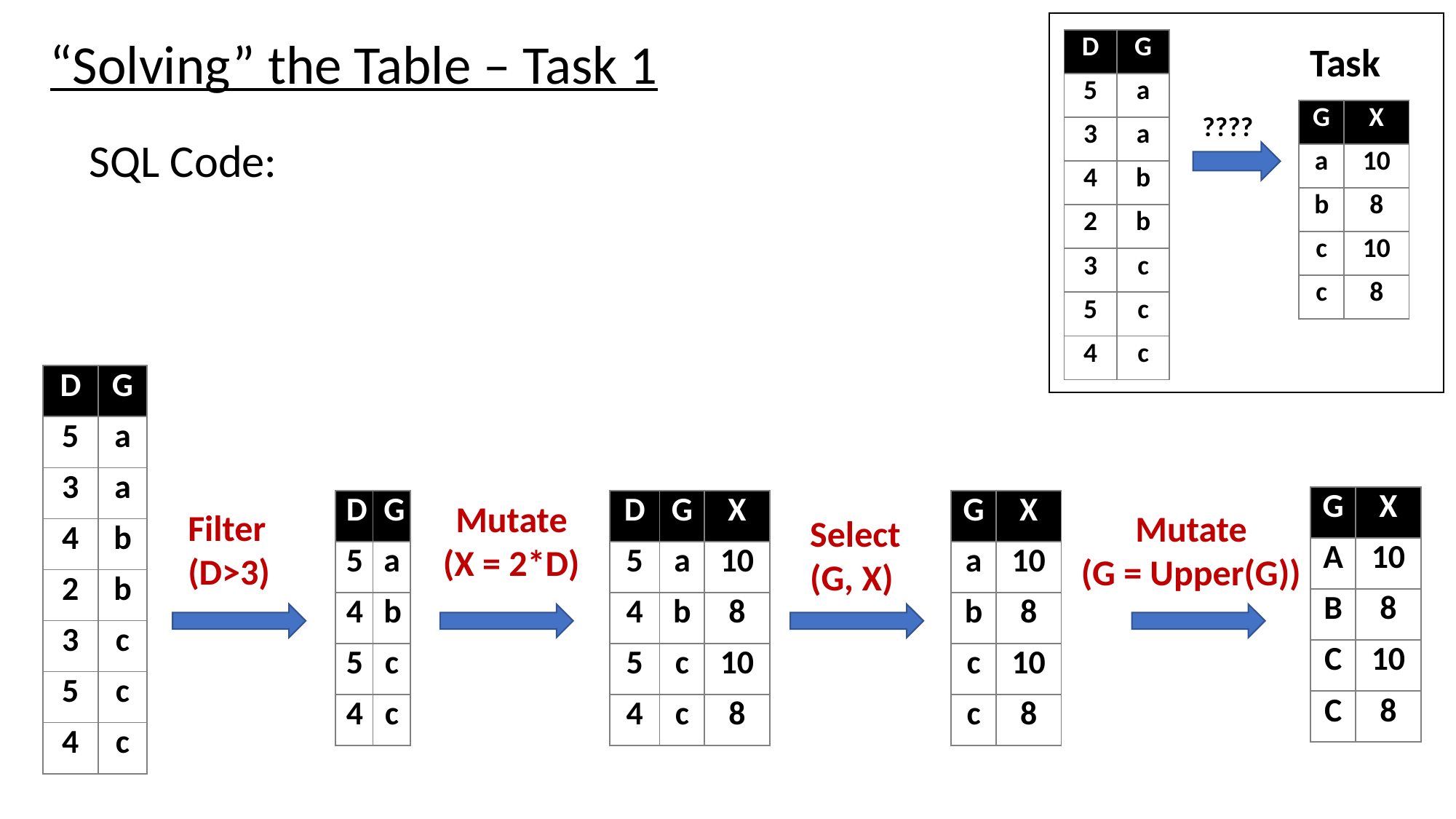

“Solving” the Table – Task 1
| D | G |
| --- | --- |
| 5 | a |
| 3 | a |
| 4 | b |
| 2 | b |
| 3 | c |
| 5 | c |
| 4 | c |
Task
| G | X |
| --- | --- |
| a | 10 |
| b | 8 |
| c | 10 |
| c | 8 |
????
SQL Code:

| D | G |
| --- | --- |
| 5 | a |
| 3 | a |
| 4 | b |
| 2 | b |
| 3 | c |
| 5 | c |
| 4 | c |
| G | X |
| --- | --- |
| A | 10 |
| B | 8 |
| C | 10 |
| C | 8 |
| D | G |
| --- | --- |
| 5 | a |
| 4 | b |
| 5 | c |
| 4 | c |
Mutate
(X = 2*D)
| D | G | X |
| --- | --- | --- |
| 5 | a | 10 |
| 4 | b | 8 |
| 5 | c | 10 |
| 4 | c | 8 |
| G | X |
| --- | --- |
| a | 10 |
| b | 8 |
| c | 10 |
| c | 8 |
Filter
(D>3)
Mutate
(G = Upper(G))
Select
(G, X)